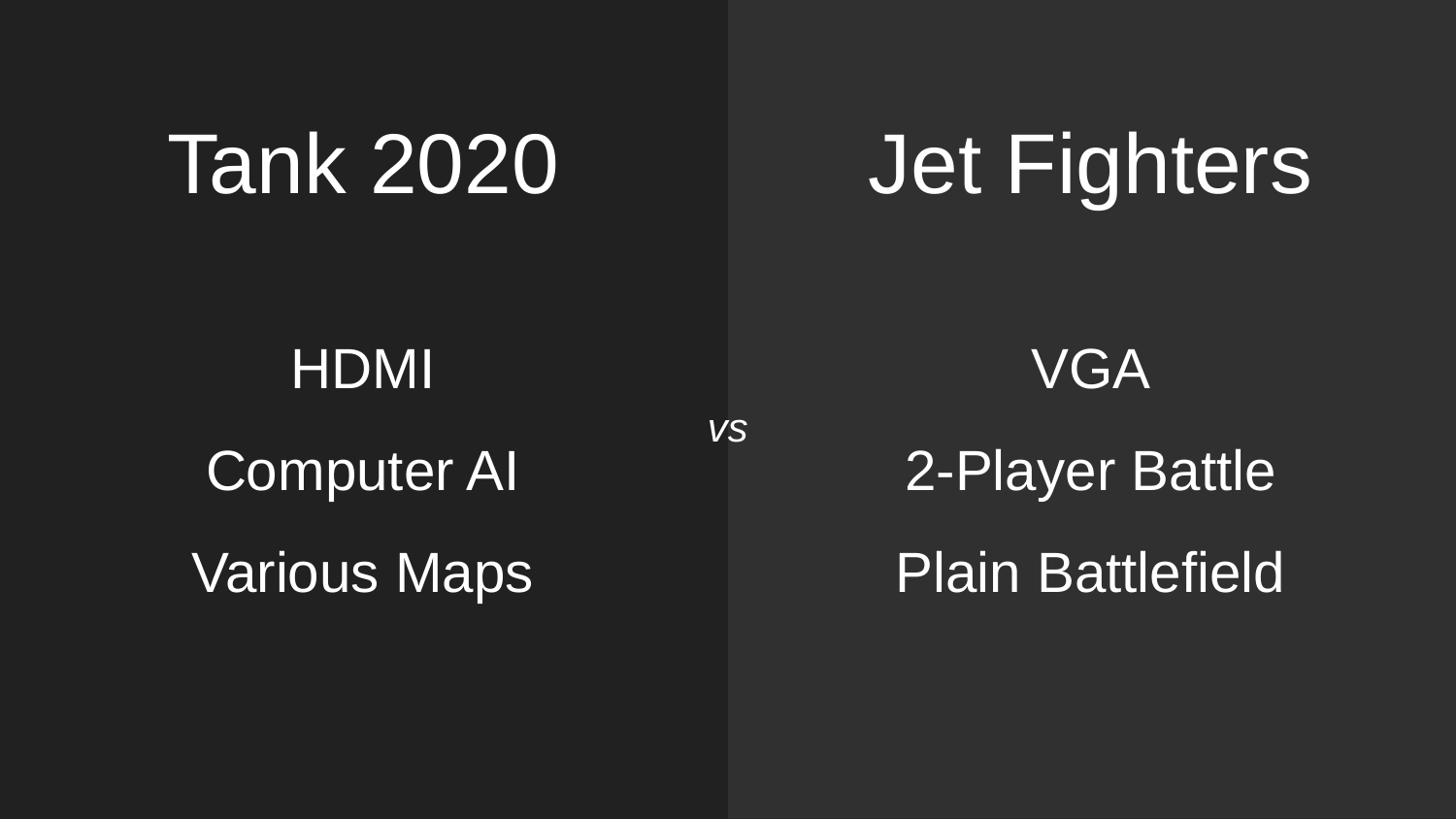

# Tank 2020
Jet Fighters
HDMI
Computer AI
Various Maps
VGA
2-Player Battle
Plain Battlefield
vs